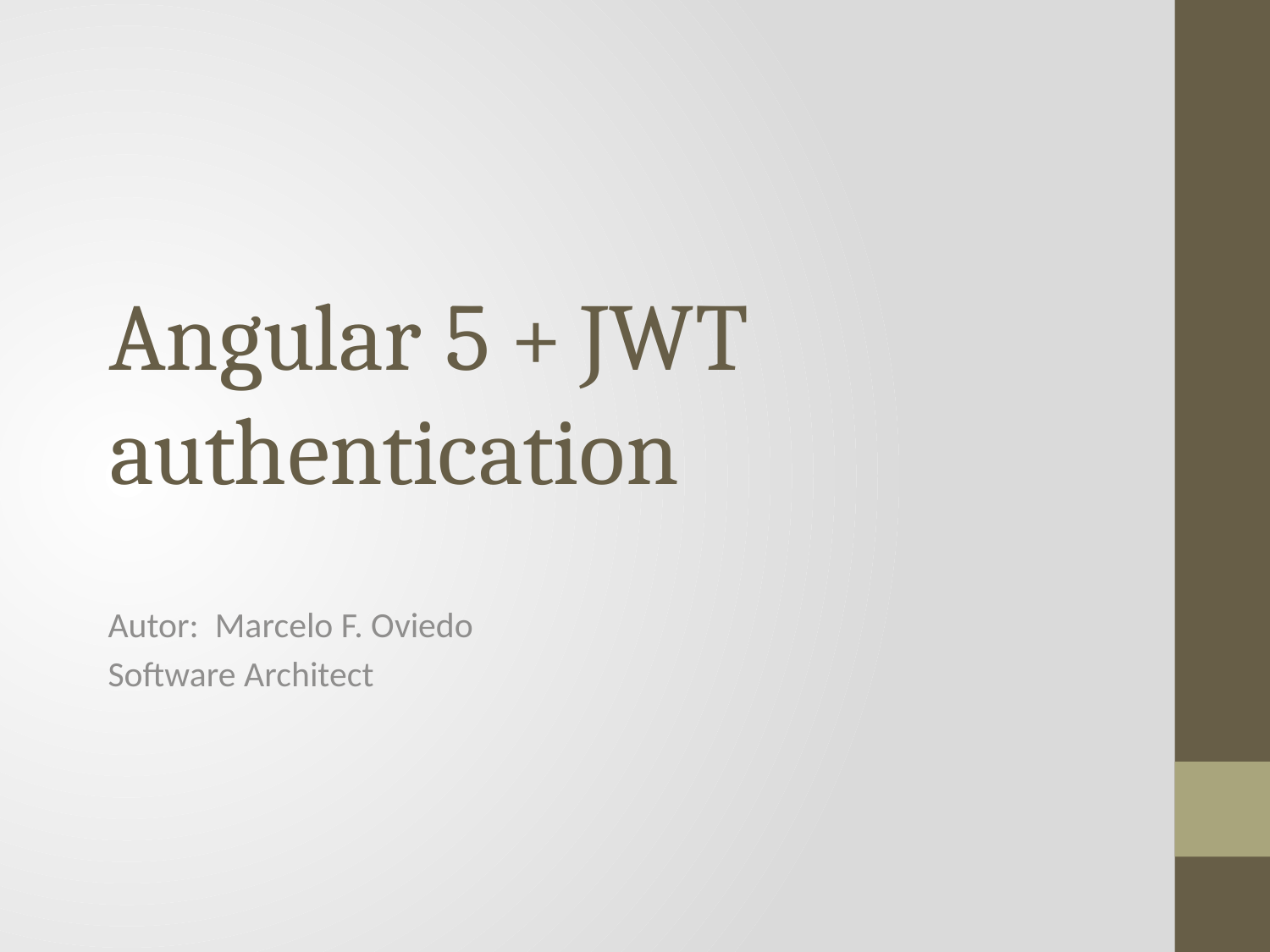

# Angular 5 + JWT authentication
Autor:  Marcelo F. Oviedo
Software Architect